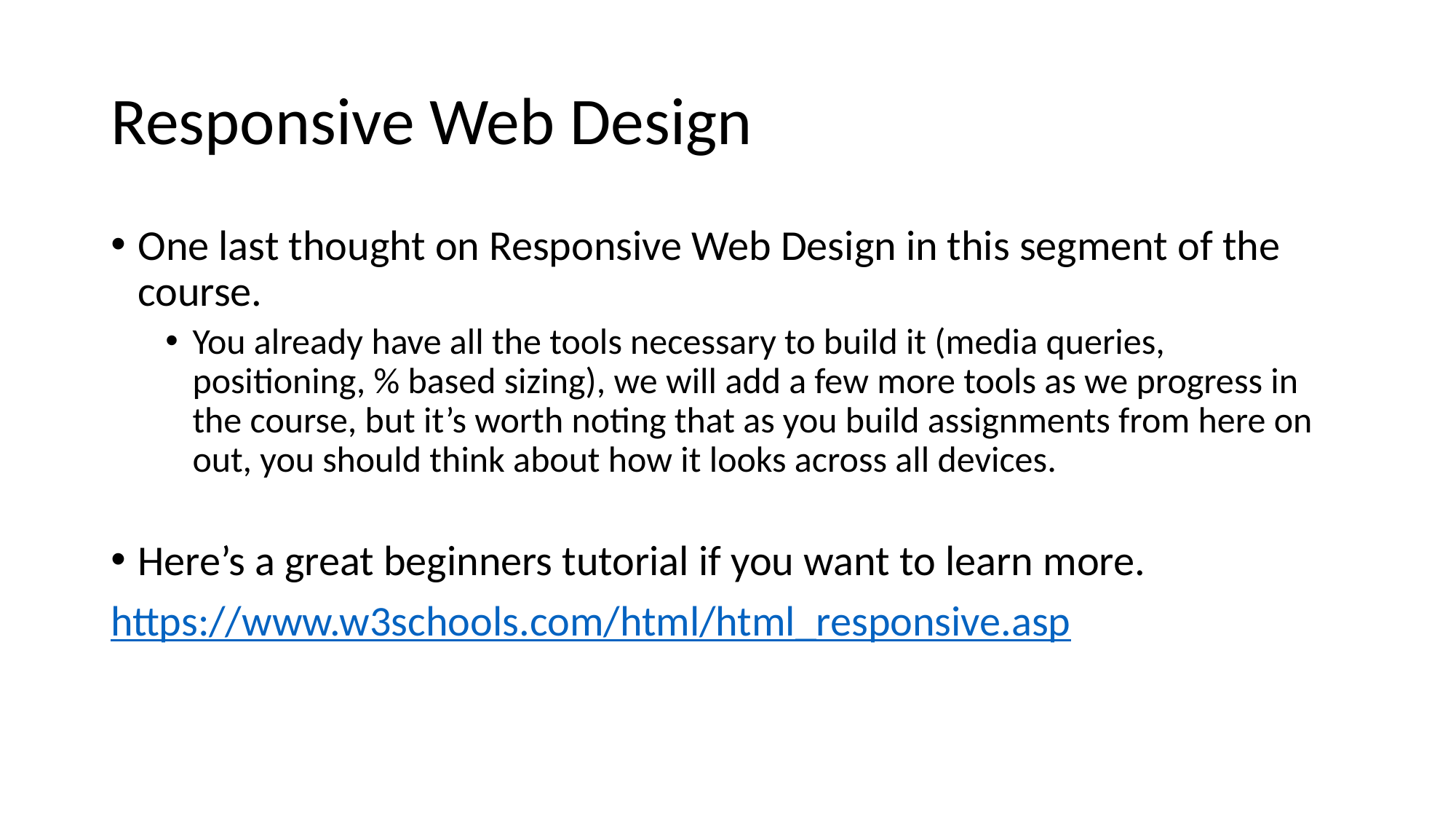

Responsive Web Design
One last thought on Responsive Web Design in this segment of the course.
You already have all the tools necessary to build it (media queries, positioning, % based sizing), we will add a few more tools as we progress in the course, but it’s worth noting that as you build assignments from here on out, you should think about how it looks across all devices.

Here’s a great beginners tutorial if you want to learn more.
https://www.w3schools.com/html/html_responsive.asp